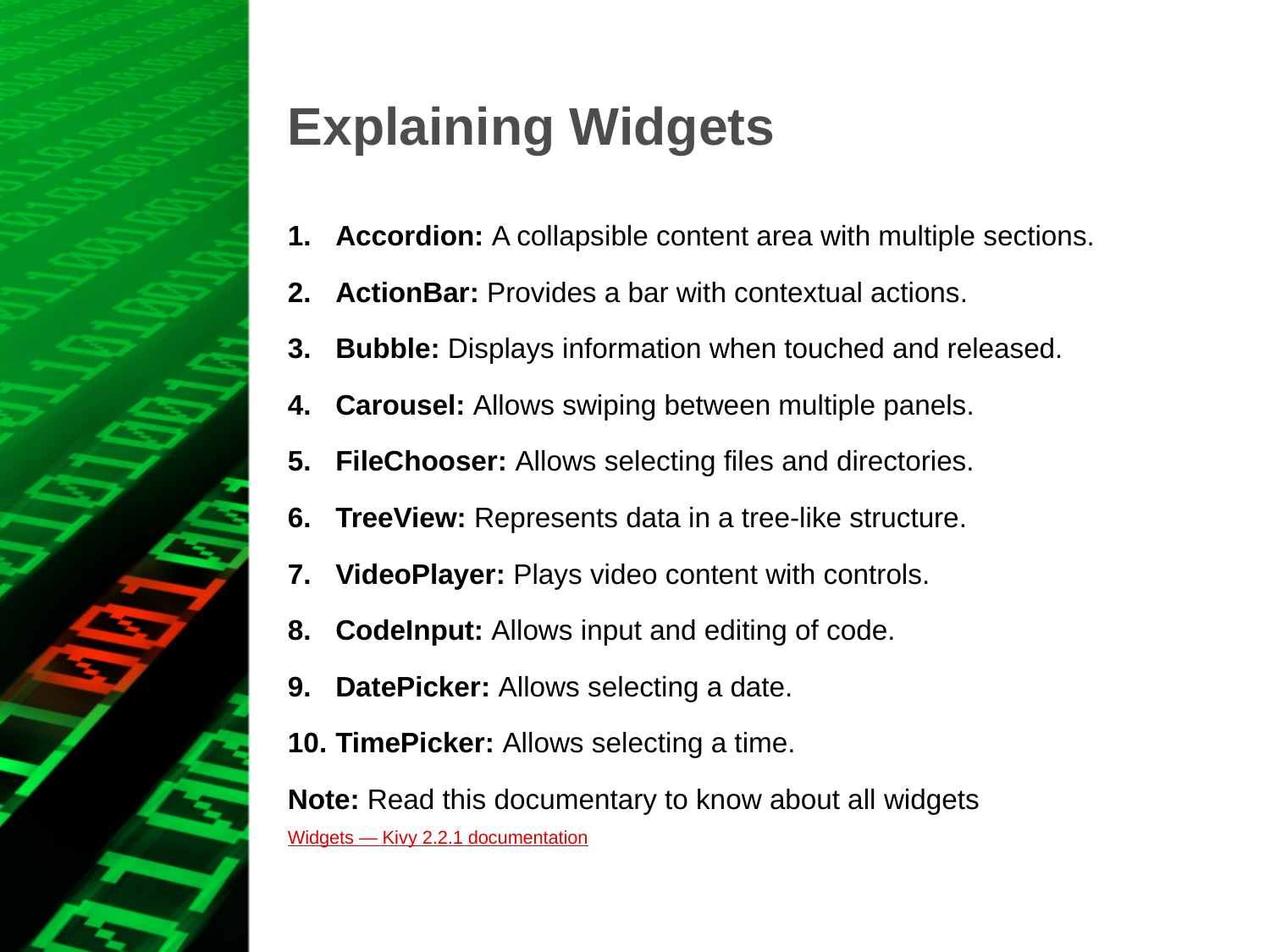

# Explaining Widgets
Accordion: A collapsible content area with multiple sections.
ActionBar: Provides a bar with contextual actions.
Bubble: Displays information when touched and released.
Carousel: Allows swiping between multiple panels.
FileChooser: Allows selecting files and directories.
TreeView: Represents data in a tree-like structure.
VideoPlayer: Plays video content with controls.
CodeInput: Allows input and editing of code.
DatePicker: Allows selecting a date.
TimePicker: Allows selecting a time.
Note: Read this documentary to know about all widgets Widgets — Kivy 2.2.1 documentation